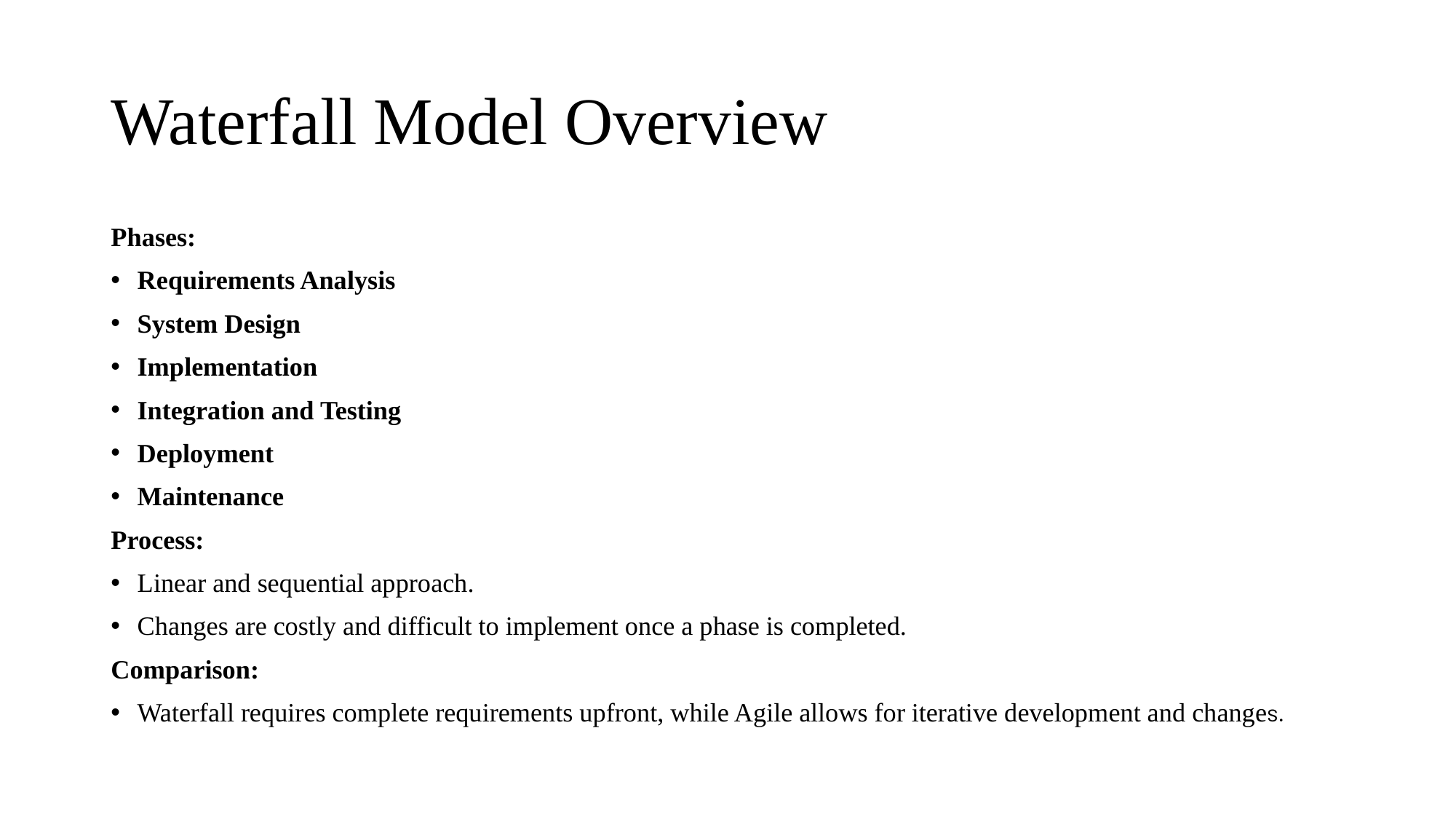

# Waterfall Model Overview
Phases:
Requirements Analysis
System Design
Implementation
Integration and Testing
Deployment
Maintenance
Process:
Linear and sequential approach.
Changes are costly and difficult to implement once a phase is completed.
Comparison:
Waterfall requires complete requirements upfront, while Agile allows for iterative development and changes.